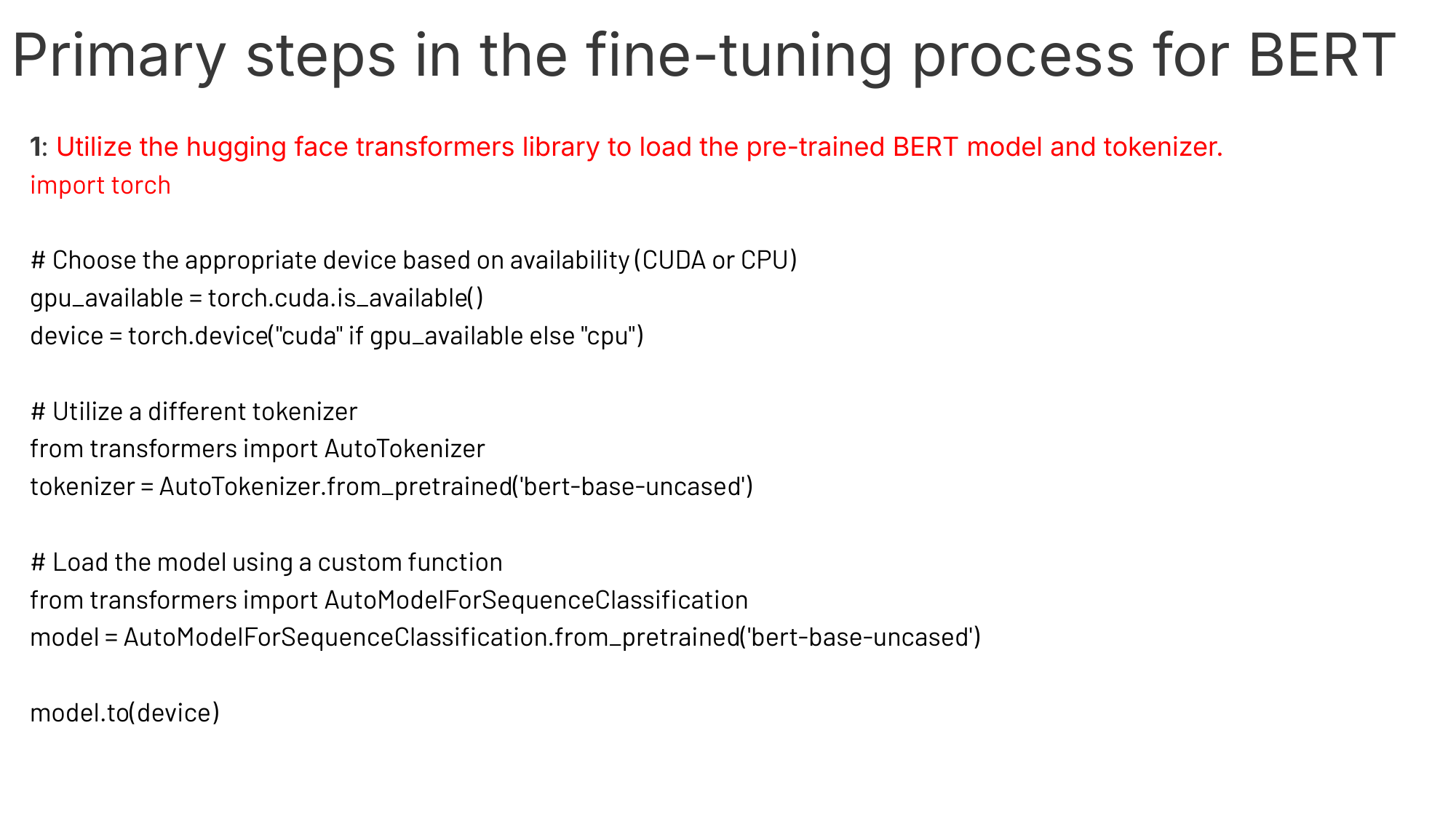

# Primary steps in the fine-tuning process for BERT
1: Utilize the hugging face transformers library to load the pre-trained BERT model and tokenizer.
import torch

# Choose the appropriate device based on availability (CUDA or CPU)
gpu_available = torch.cuda.is_available()
device = torch.device("cuda" if gpu_available else "cpu")

# Utilize a different tokenizer
from transformers import AutoTokenizer
tokenizer = AutoTokenizer.from_pretrained('bert-base-uncased')

# Load the model using a custom function
from transformers import AutoModelForSequenceClassification
model = AutoModelForSequenceClassification.from_pretrained('bert-base-uncased')

model.to(device)